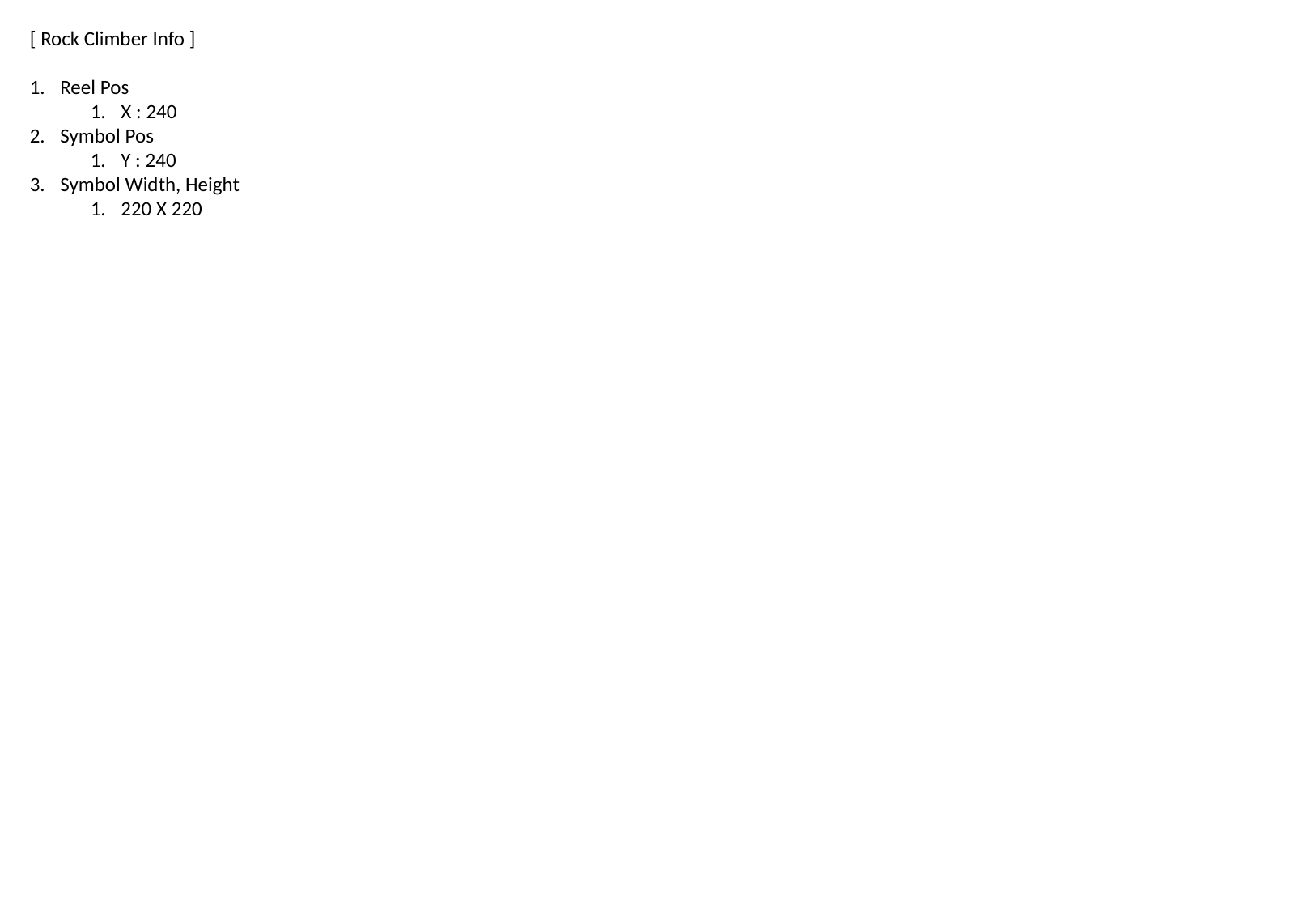

[ Rock Climber Info ]

Reel Pos
X : 240
Symbol Pos
Y : 240
Symbol Width, Height
220 X 220